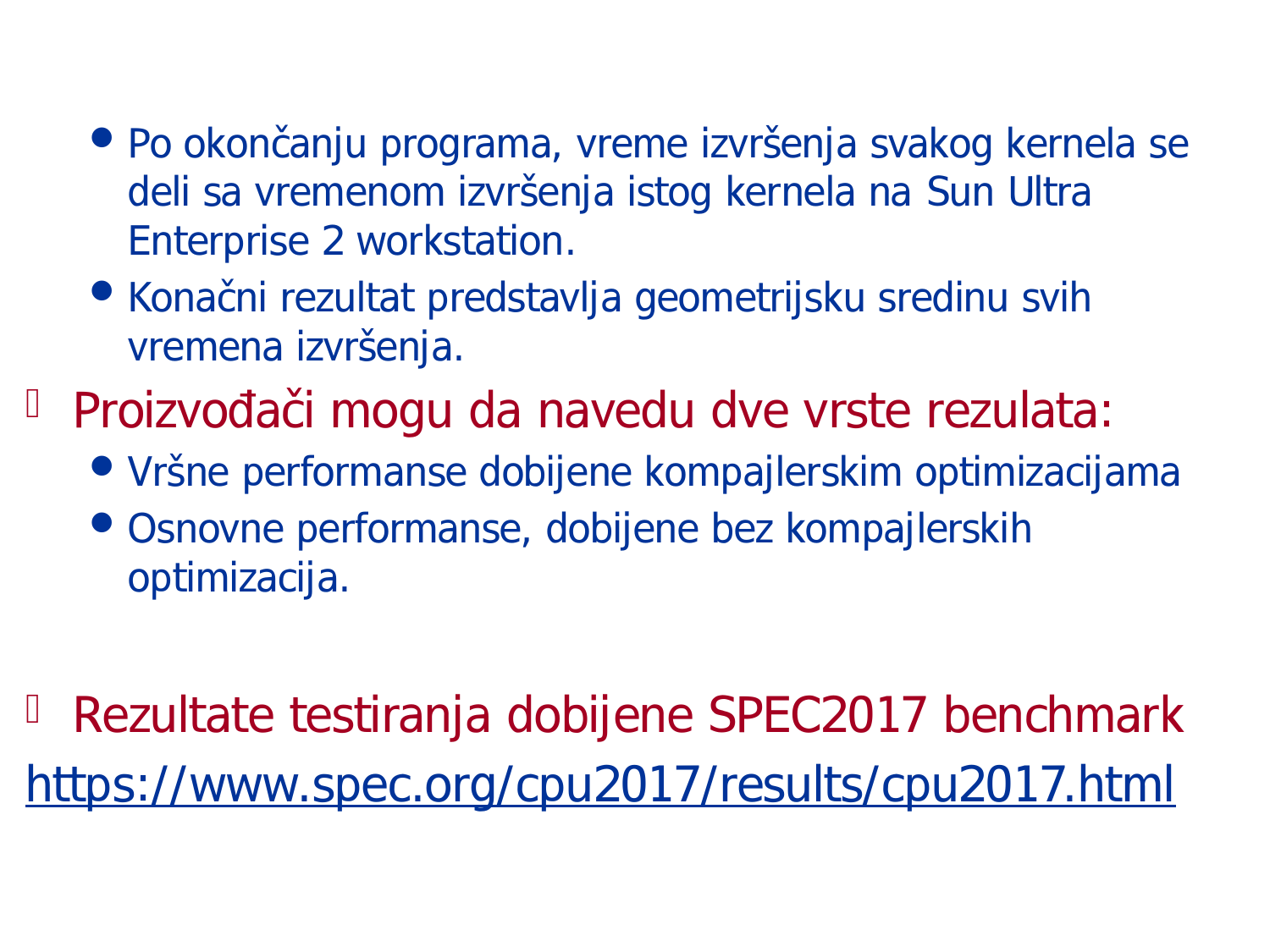

#
Po okončanju programa, vreme izvršenja svakog kernela se deli sa vremenom izvršenja istog kernela na Sun Ultra Enterprise 2 workstation.
Konačni rezultat predstavlja geometrijsku sredinu svih vremena izvršenja.
Proizvođači mogu da navedu dve vrste rezulata:
Vršne performanse dobijene kompajlerskim optimizacijama
Osnovne performanse, dobijene bez kompajlerskih optimizacija.

Rezultate testiranja dobijene SPEC2017 benchmark
https://www.spec.org/cpu2017/results/cpu2017.html